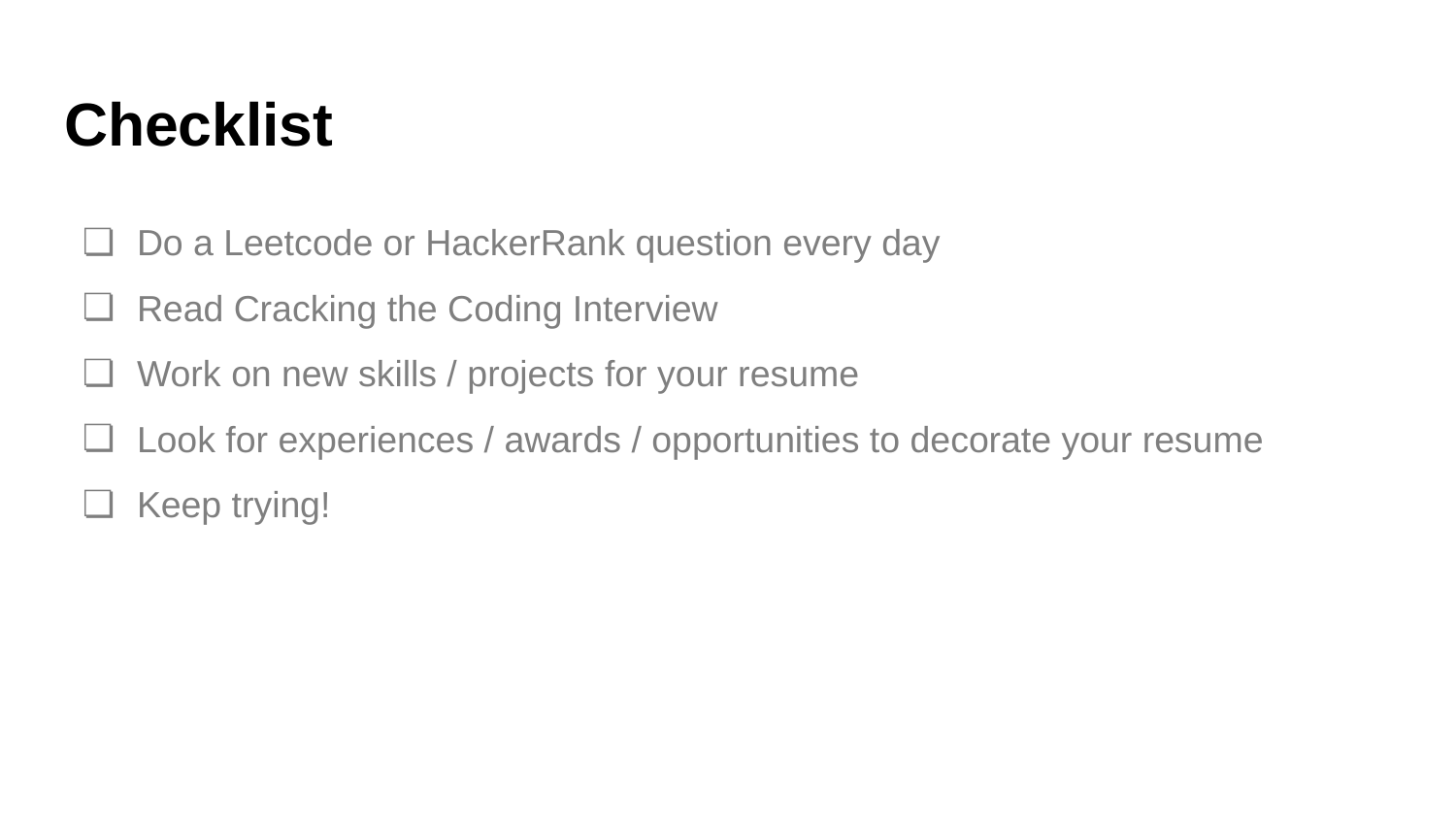

# Checklist
Do a Leetcode or HackerRank question every day
Read Cracking the Coding Interview
Work on new skills / projects for your resume
Look for experiences / awards / opportunities to decorate your resume
Keep trying!